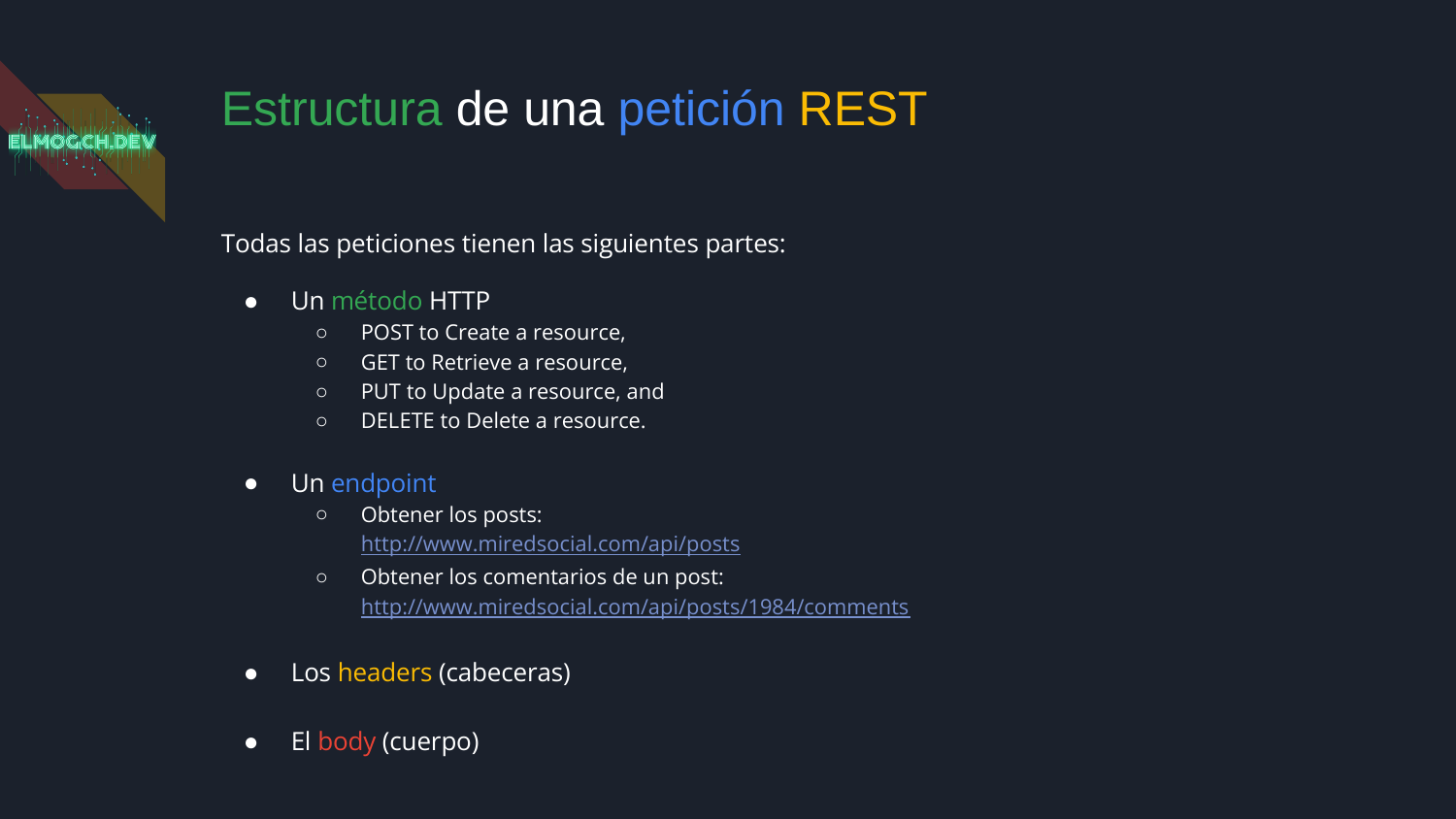

# Estructura de una petición REST
Todas las peticiones tienen las siguientes partes:
Un método HTTP
POST to Create a resource,
GET to Retrieve a resource,
PUT to Update a resource, and
DELETE to Delete a resource.
Un endpoint
Obtener los posts:
http://www.miredsocial.com/api/posts
Obtener los comentarios de un post:
http://www.miredsocial.com/api/posts/1984/comments
Los headers (cabeceras)
El body (cuerpo)